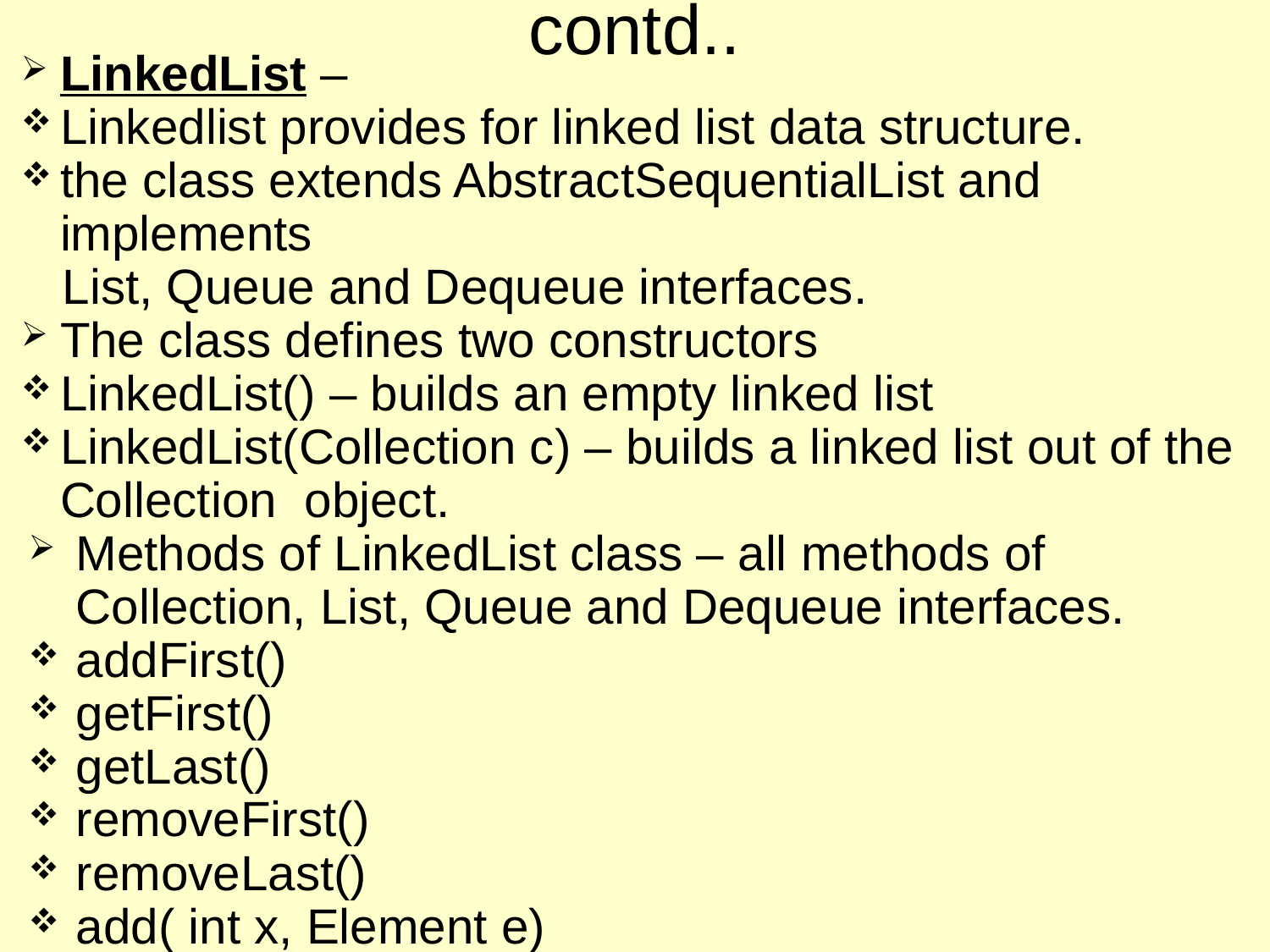

contd..
LinkedList –
Linkedlist provides for linked list data structure.
the class extends AbstractSequentialList and implements
   List, Queue and Dequeue interfaces.
The class defines two constructors
LinkedList() – builds an empty linked list
LinkedList(Collection c) – builds a linked list out of the Collection  object.
Methods of LinkedList class – all methods of Collection, List, Queue and Dequeue interfaces.
addFirst()
getFirst()
getLast()
removeFirst()
removeLast()
add( int x, Element e)